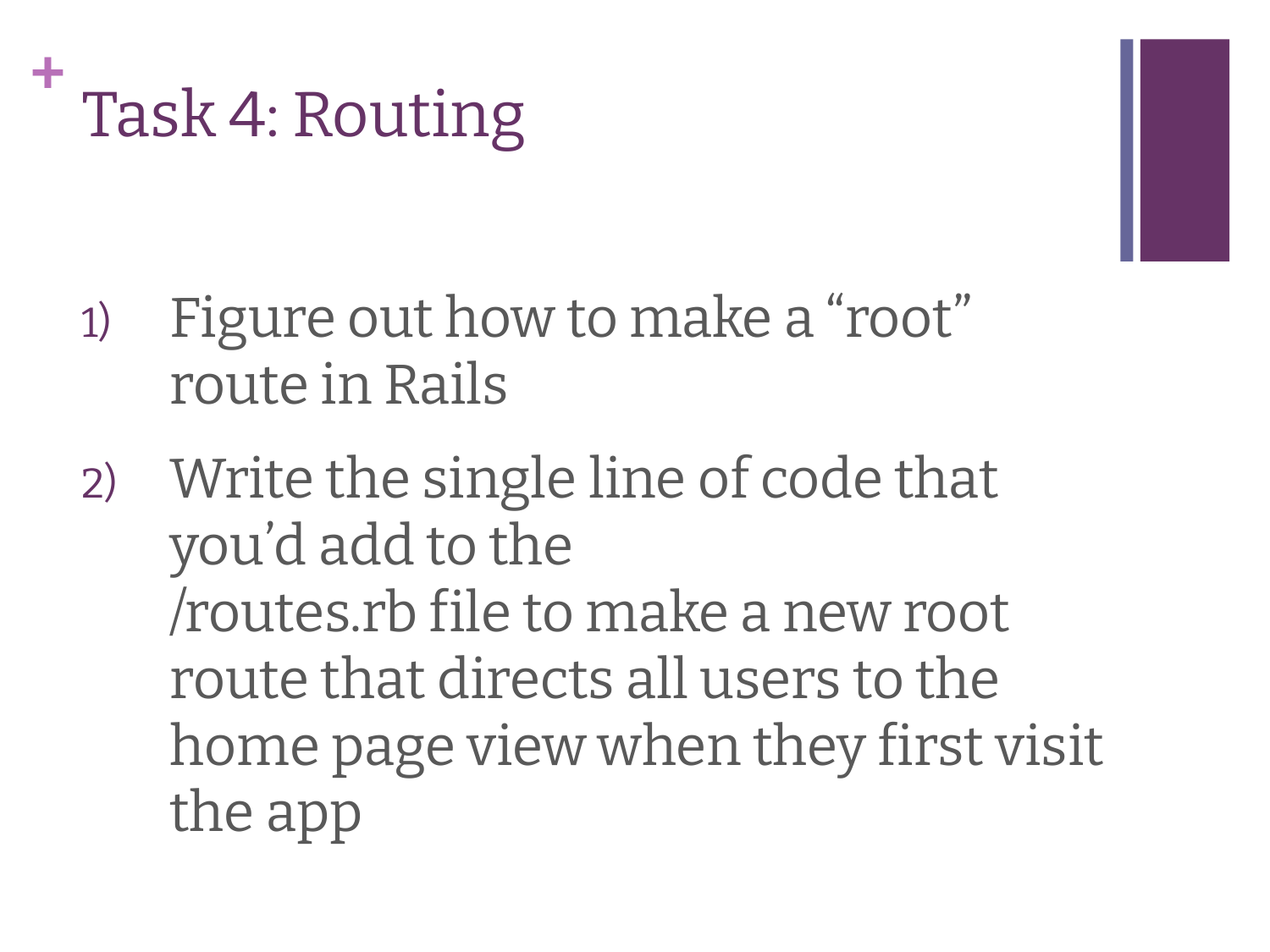

# Task 4: Routing
Figure out how to make a “root” route in Rails
Write the single line of code that you’d add to the
/routes.rb file to make a new root route that directs all users to the home page view when they first visit the app